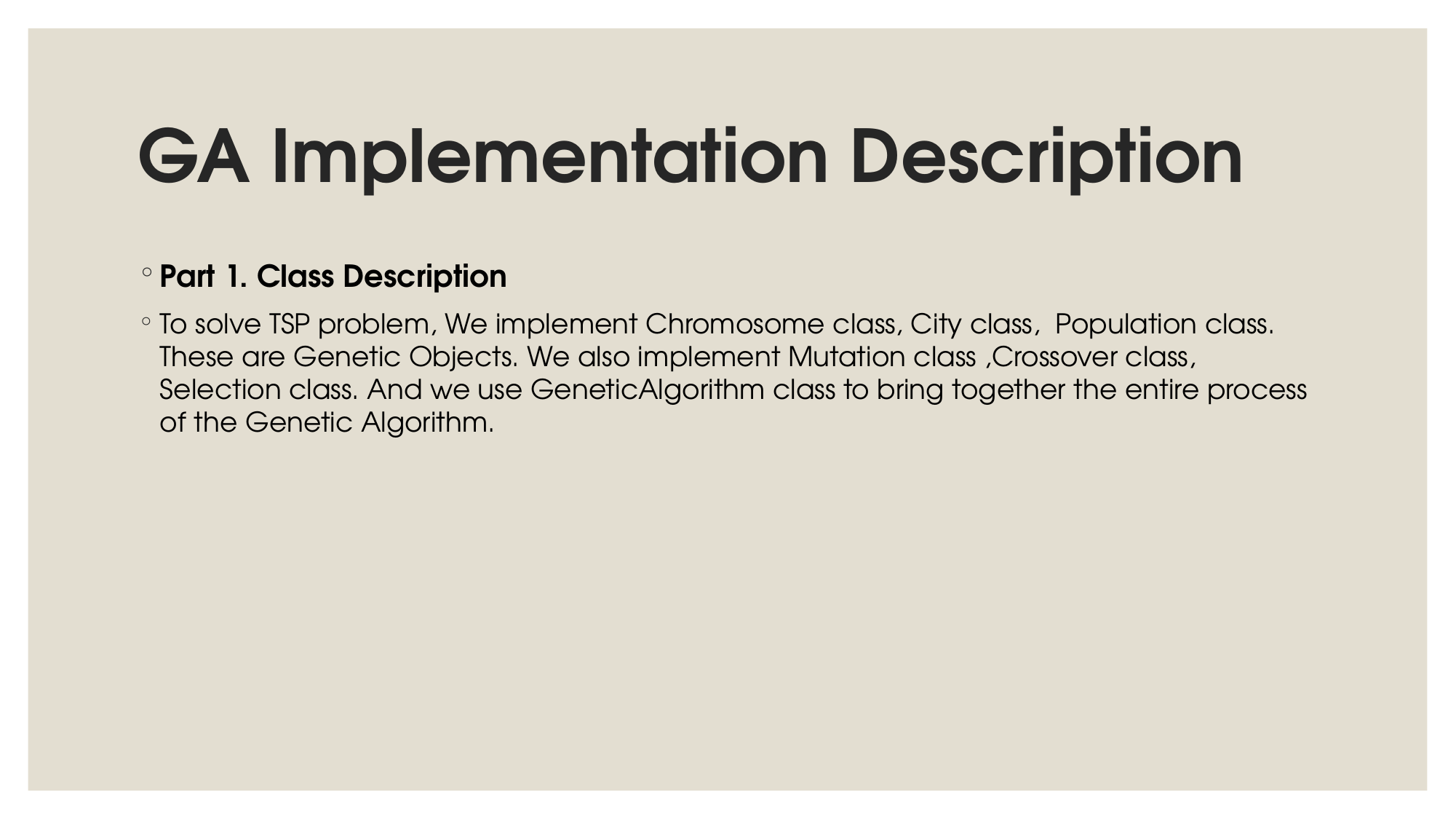

# GA Implementation Description
Part 1. Class Description
To solve TSP problem, We implement Chromosome class, City class,  Population class. These are Genetic Objects. We also implement Mutation class ,Crossover class, Selection class. And we use GeneticAlgorithm class to bring together the entire process of the Genetic Algorithm.